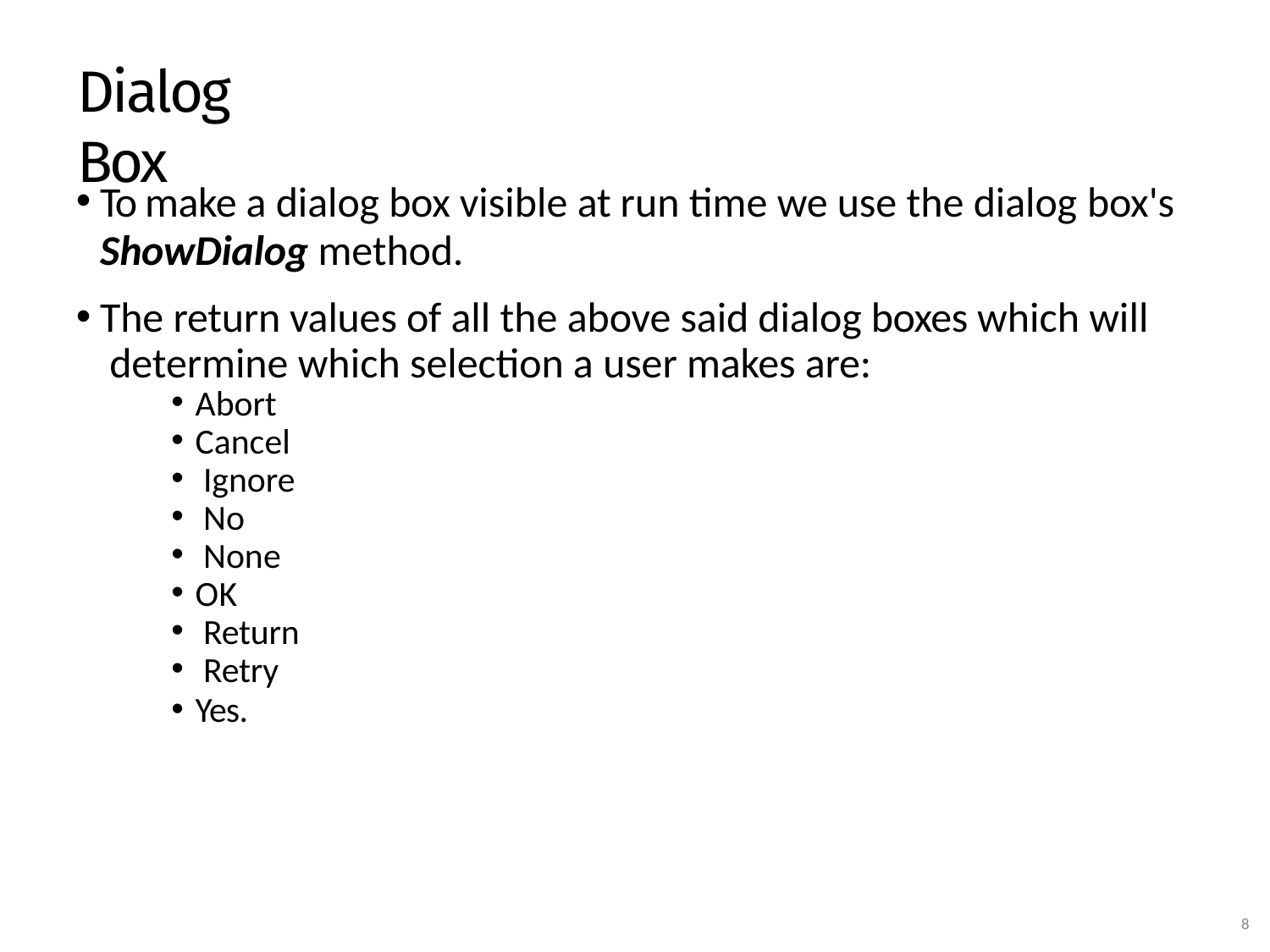

# Dialog Box
To make a dialog box visible at run time we use the dialog box's
ShowDialog method.
The return values of all the above said dialog boxes which will  determine which selection a user makes are:
Abort
Cancel
Ignore
No
None
OK
Return
Retry
Yes.
8